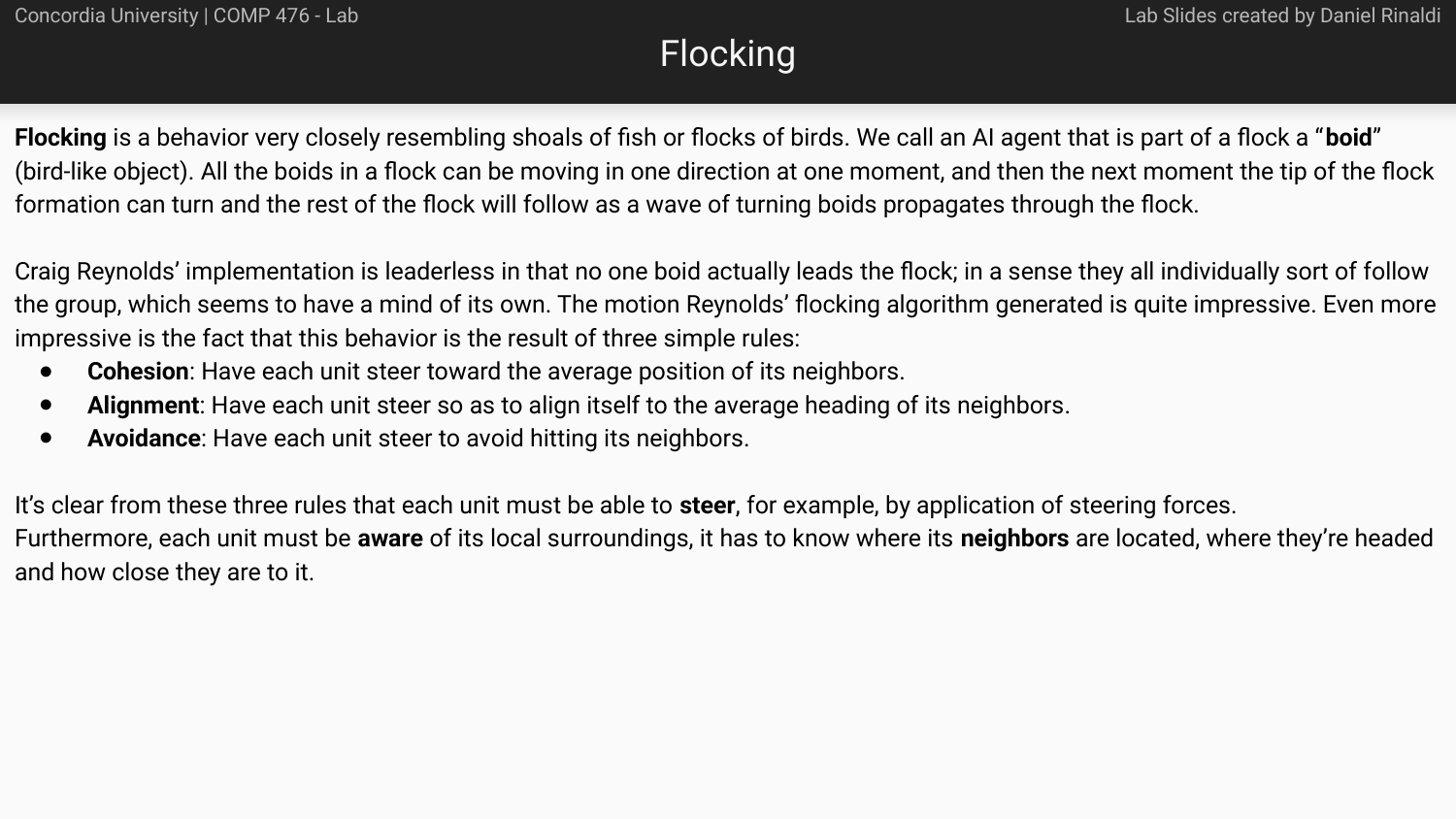

# Flocking
Concordia University | COMP 476 - Lab
Lab Slides created by Daniel Rinaldi
Flocking is a behavior very closely resembling shoals of fish or flocks of birds. We call an AI agent that is part of a flock a “boid” (bird-like object). All the boids in a flock can be moving in one direction at one moment, and then the next moment the tip of the flock formation can turn and the rest of the flock will follow as a wave of turning boids propagates through the flock.

Craig Reynolds’ implementation is leaderless in that no one boid actually leads the flock; in a sense they all individually sort of follow the group, which seems to have a mind of its own. The motion Reynolds’ flocking algorithm generated is quite impressive. Even more impressive is the fact that this behavior is the result of three simple rules:
Cohesion: Have each unit steer toward the average position of its neighbors.
Alignment: Have each unit steer so as to align itself to the average heading of its neighbors.
Avoidance: Have each unit steer to avoid hitting its neighbors.

It’s clear from these three rules that each unit must be able to steer, for example, by application of steering forces.
Furthermore, each unit must be aware of its local surroundings, it has to know where its neighbors are located, where they’re headed and how close they are to it.